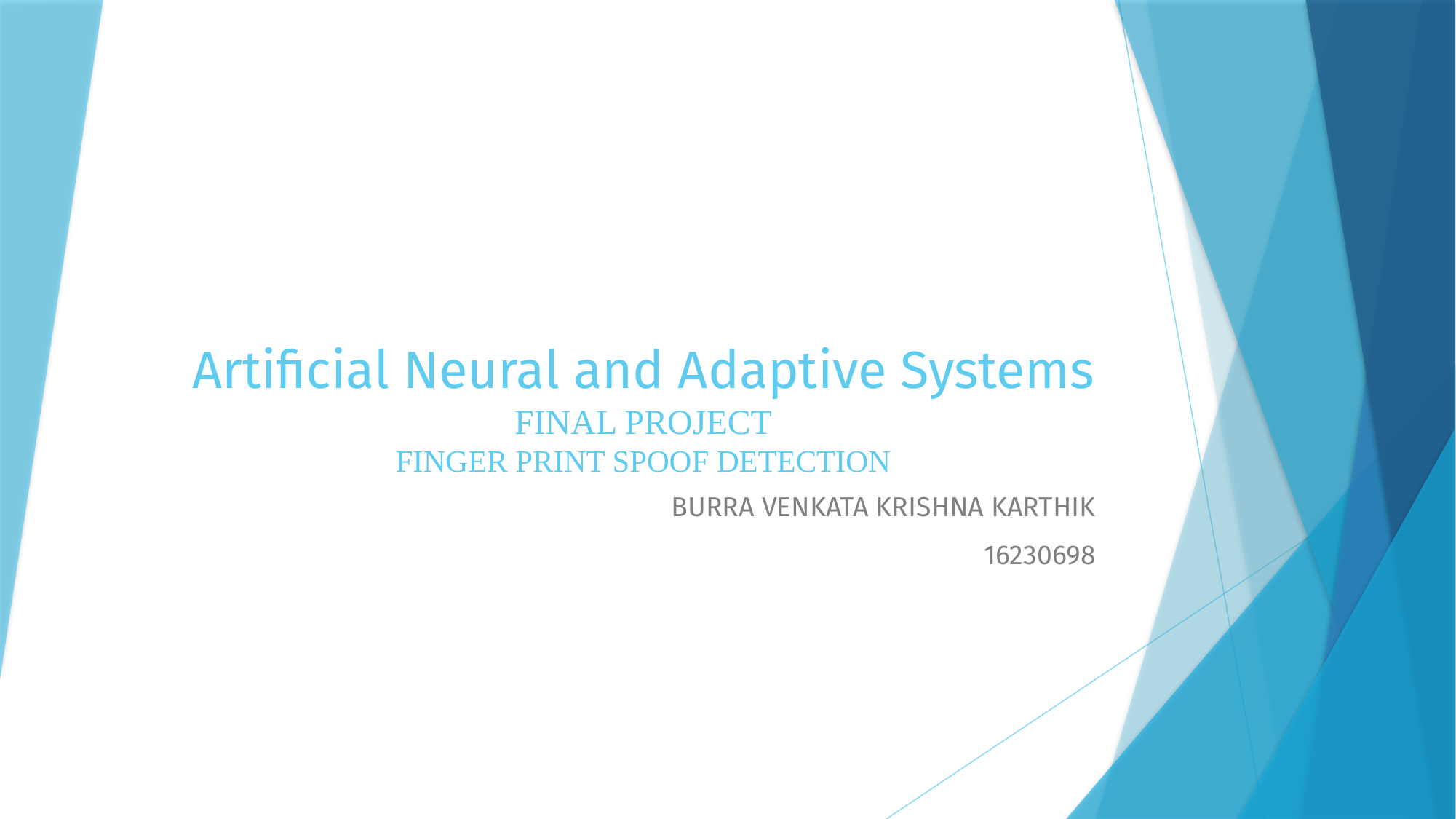

# Artificial Neural and Adaptive Systems FINAL PROJECT FINGER PRINT SPOOF DETECTION
BURRA VENKATA KRISHNA KARTHIK
16230698